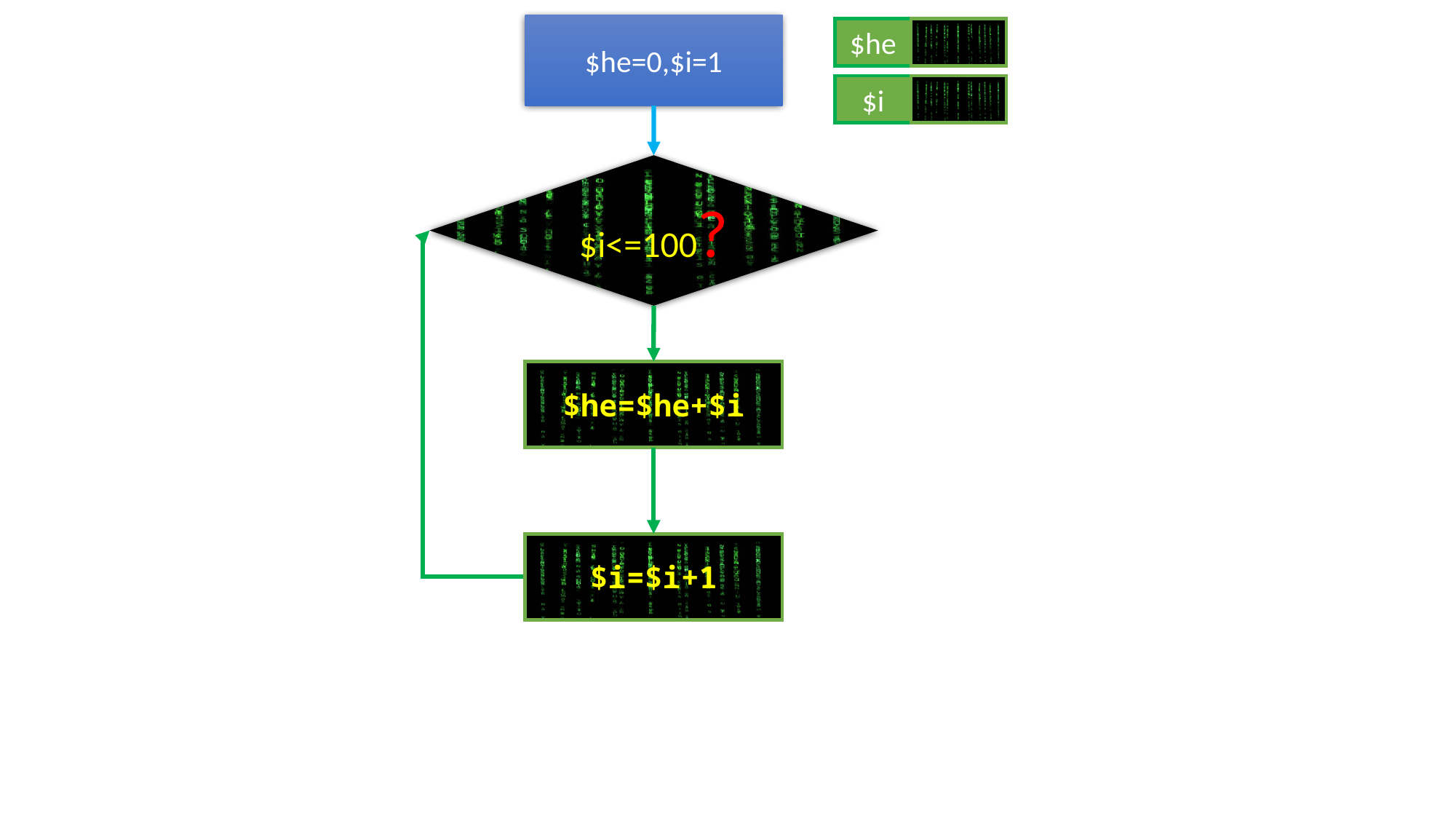

$he=0,$i=1
$he
10
$i
5
$i<=100?
$he=$he+$i
$i=$i+1